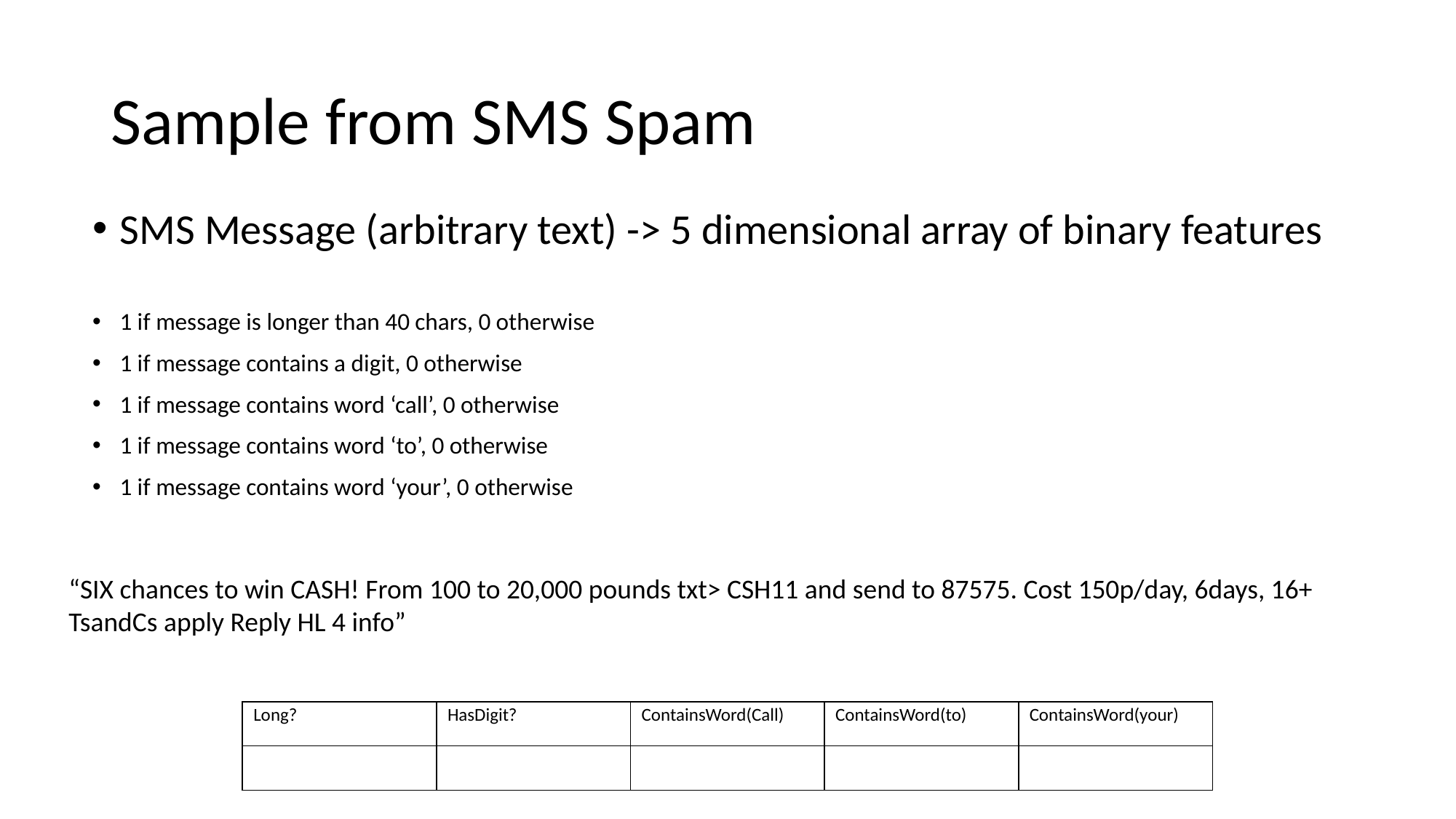

# Sample from SMS Spam
SMS Message (arbitrary text) -> 5 dimensional array of binary features

1 if message is longer than 40 chars, 0 otherwise
1 if message contains a digit, 0 otherwise
1 if message contains word ‘call’, 0 otherwise
1 if message contains word ‘to’, 0 otherwise
1 if message contains word ‘your’, 0 otherwise
“SIX chances to win CASH! From 100 to 20,000 pounds txt> CSH11 and send to 87575. Cost 150p/day, 6days, 16+ TsandCs apply Reply HL 4 info”
| Long? | HasDigit? | ContainsWord(Call) | ContainsWord(to) | ContainsWord(your) |
| --- | --- | --- | --- | --- |
|  |  |  |  |  |